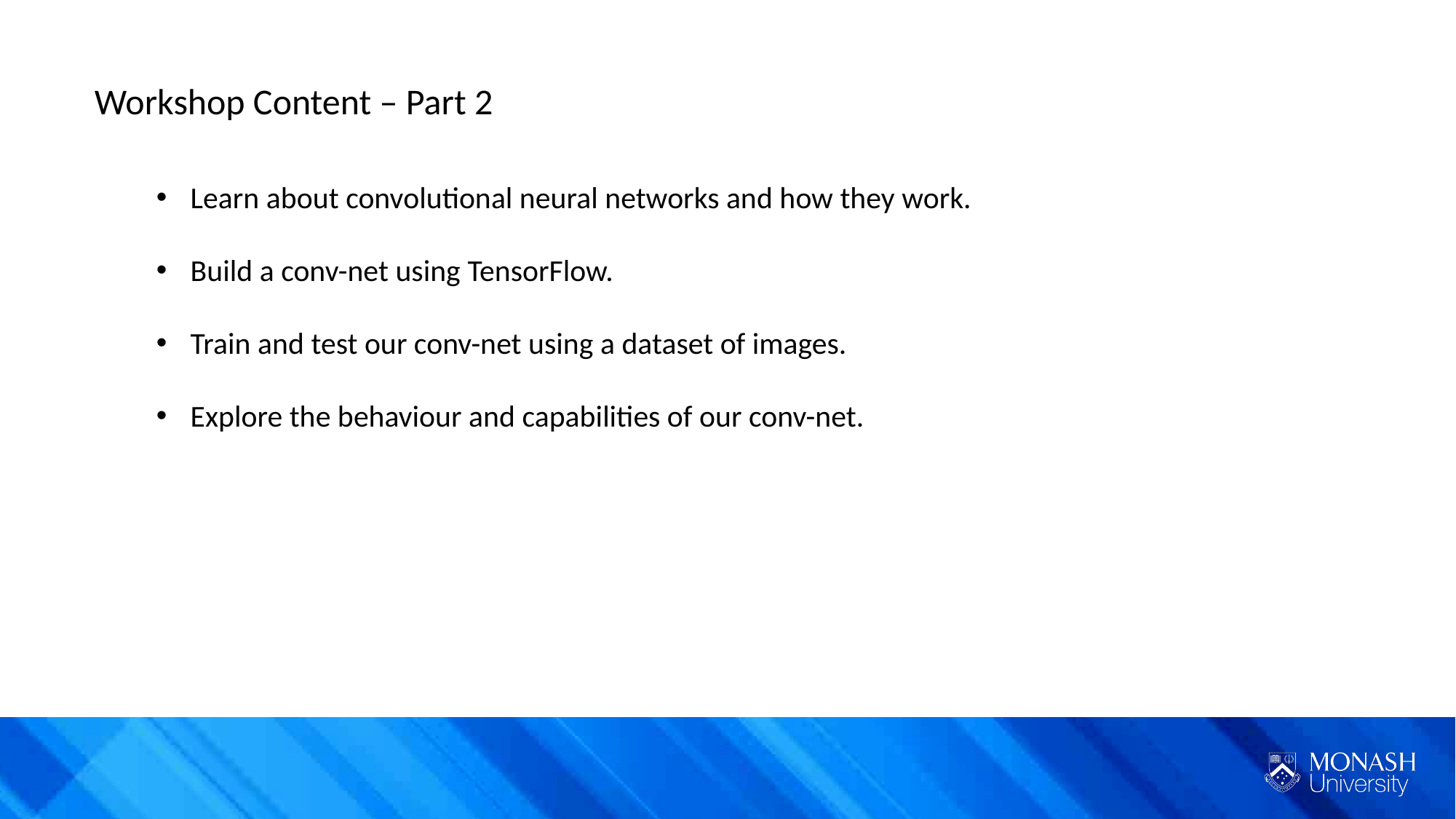

Workshop Content – Part 2
Learn about convolutional neural networks and how they work.
Build a conv-net using TensorFlow.
Train and test our conv-net using a dataset of images.
Explore the behaviour and capabilities of our conv-net.